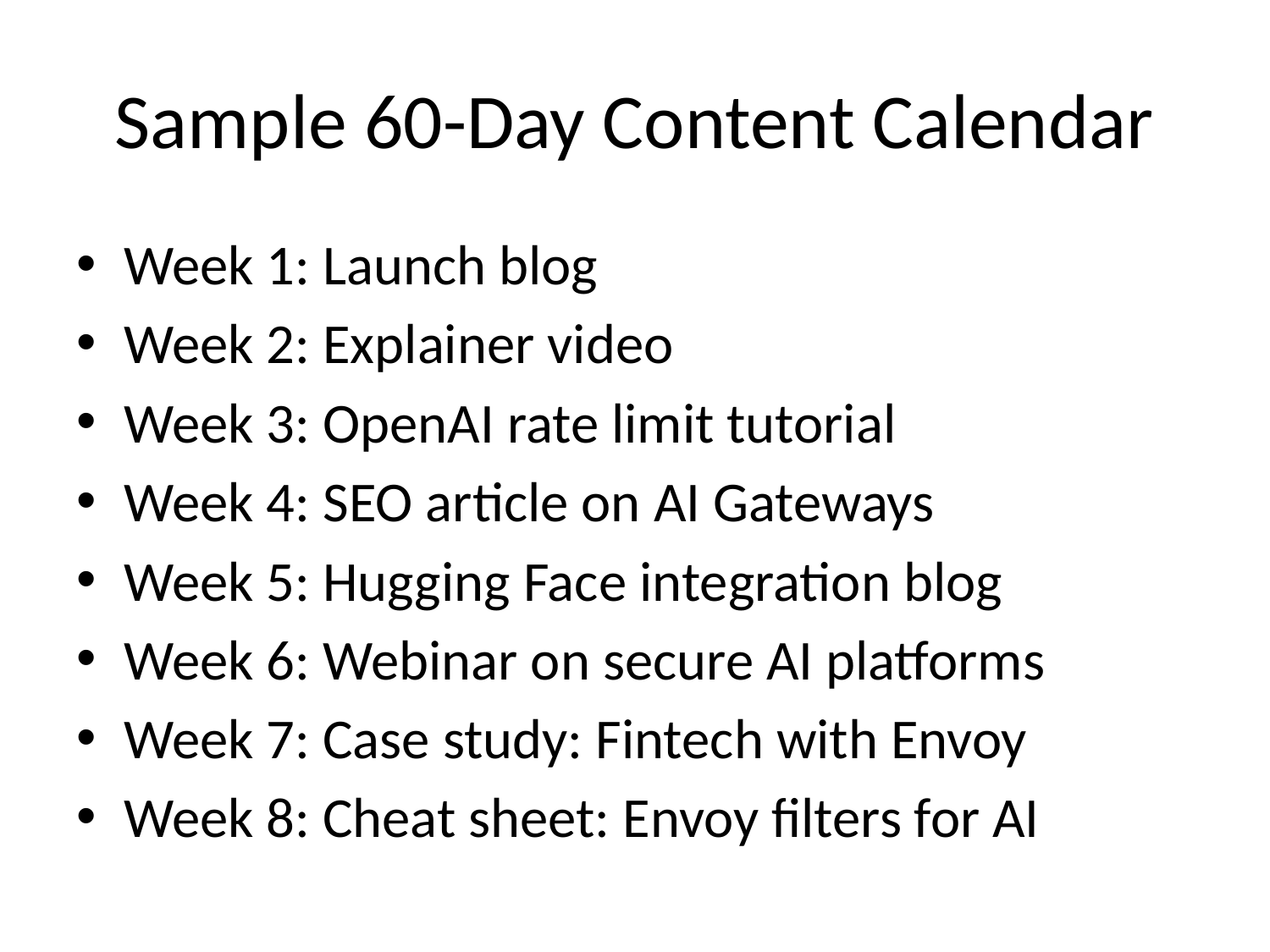

# Sample 60-Day Content Calendar
Week 1: Launch blog
Week 2: Explainer video
Week 3: OpenAI rate limit tutorial
Week 4: SEO article on AI Gateways
Week 5: Hugging Face integration blog
Week 6: Webinar on secure AI platforms
Week 7: Case study: Fintech with Envoy
Week 8: Cheat sheet: Envoy filters for AI